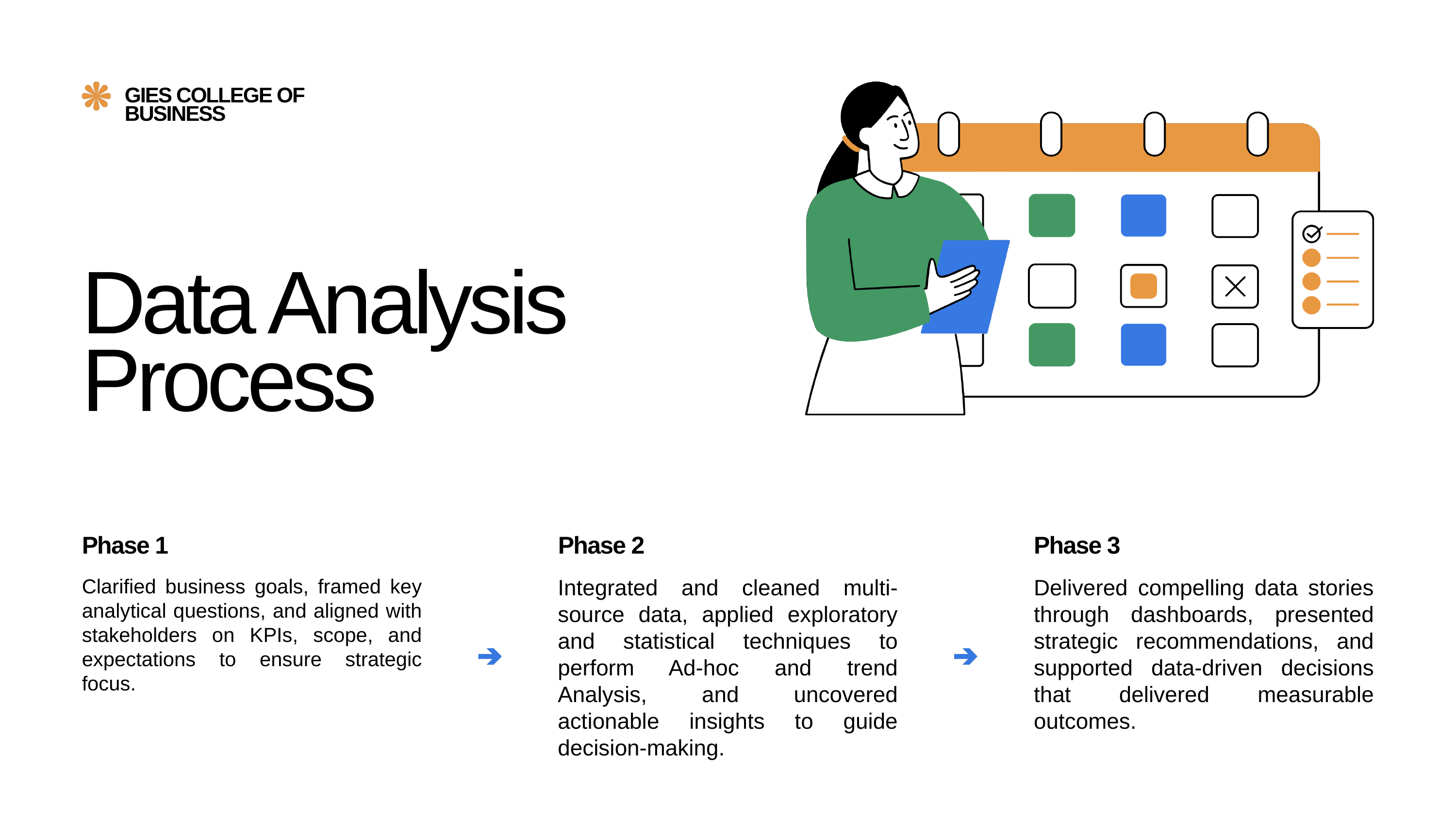

GIES COLLEGE OF BUSINESS
Data Analysis Process
Phase 1
Phase 2
Phase 3
Clarified business goals, framed key analytical questions, and aligned with stakeholders on KPIs, scope, and expectations to ensure strategic focus.
Integrated and cleaned multi-source data, applied exploratory and statistical techniques to perform Ad-hoc and trend Analysis, and uncovered actionable insights to guide decision-making.
Delivered compelling data stories through dashboards, presented strategic recommendations, and supported data-driven decisions that delivered measurable outcomes.